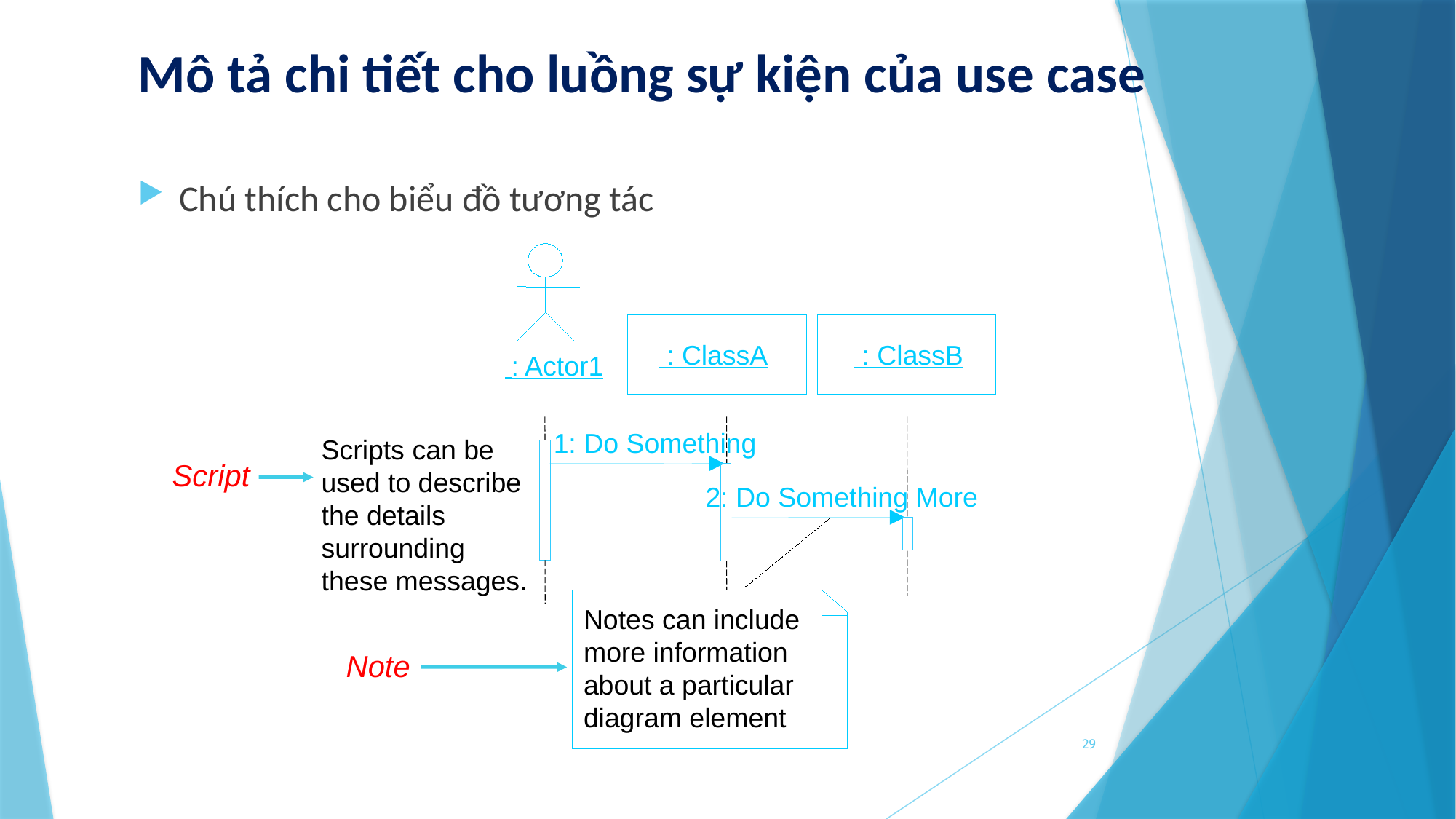

# Mô tả chi tiết cho luồng sự kiện của use case
Chú thích cho biểu đồ tương tác

 : ClassA
 : ClassB
 : Actor1

1: Do Something
Scripts can be used to describe the details surrounding these messages.

Script

2: Do Something More

Notes can include more information about a particular diagram element
Note

29